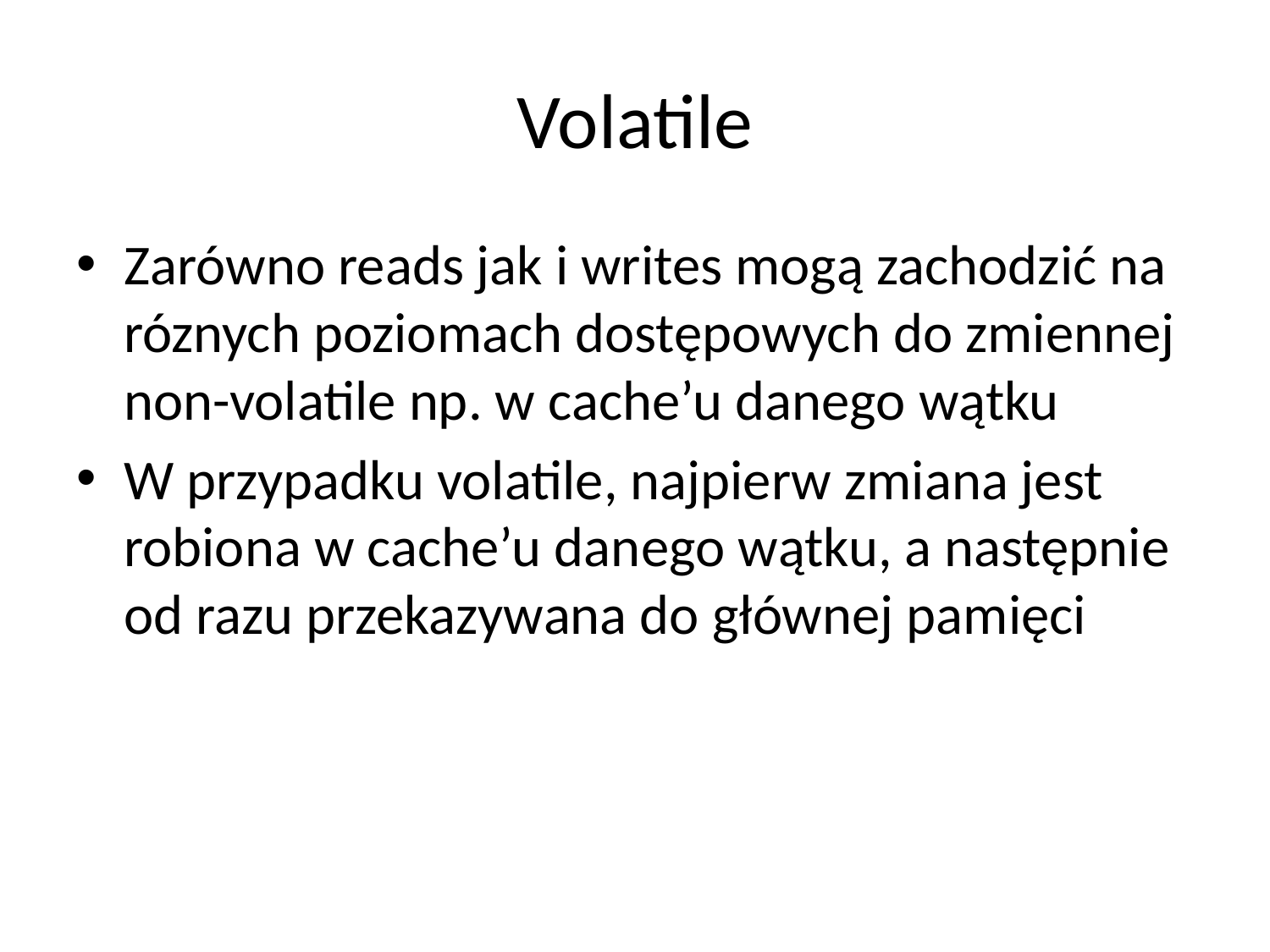

# Volatile
Zarówno reads jak i writes mogą zachodzić na róznych poziomach dostępowych do zmiennej non-volatile np. w cache’u danego wątku
W przypadku volatile, najpierw zmiana jest robiona w cache’u danego wątku, a następnie od razu przekazywana do głównej pamięci